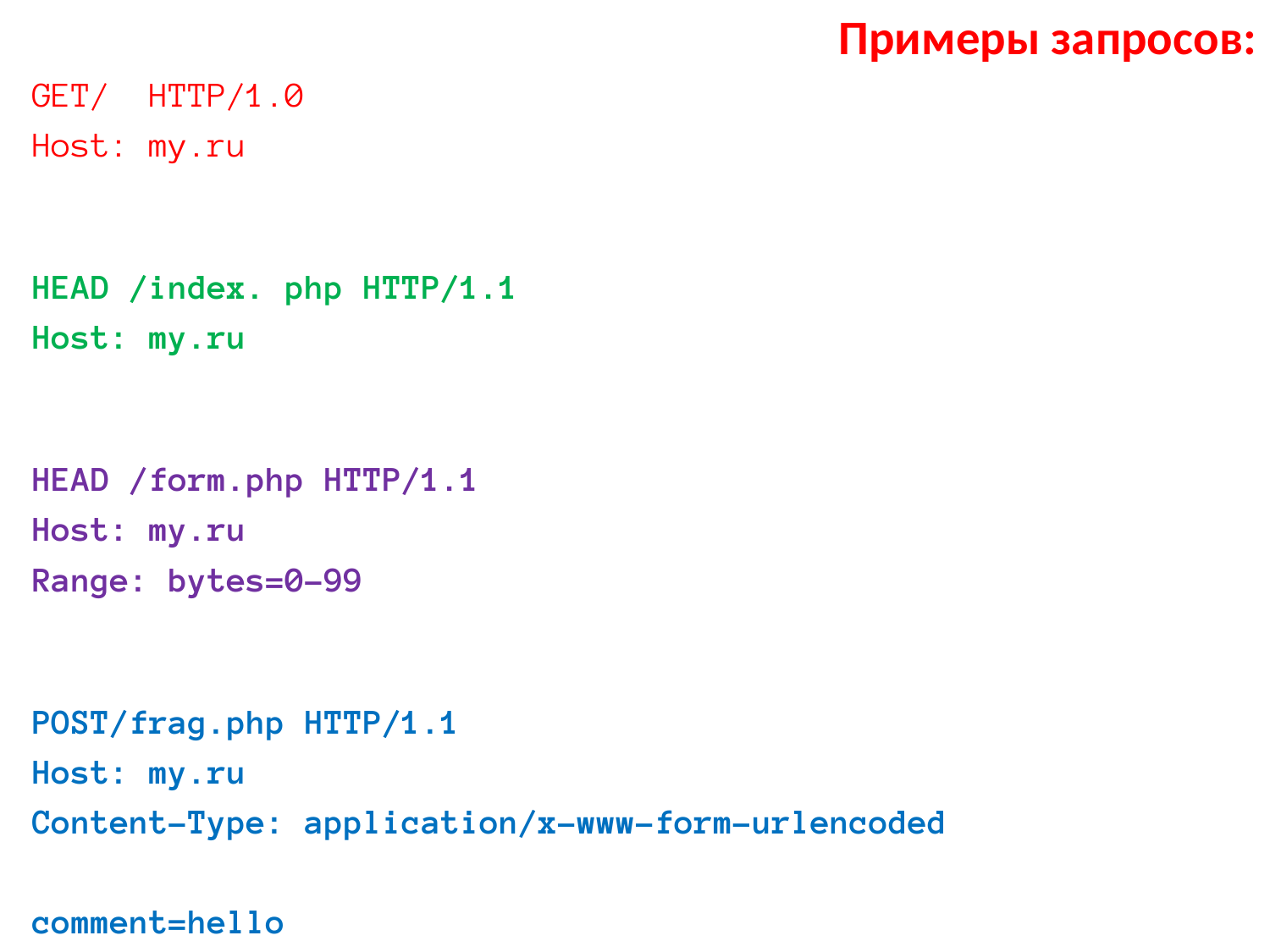

Примеры запросов:
GET/  HTTP/1.0
Host: my.ru

HEAD /index. php HTTP/1.1
Host: my.ru

HEAD /form.php HTTP/1.1
Host: my.ru
Range: bytes=0-99

POST/frag.php HTTP/1.1
Host: my.ru
Content-Type: application/x-www-form-urlencoded

comment=hello